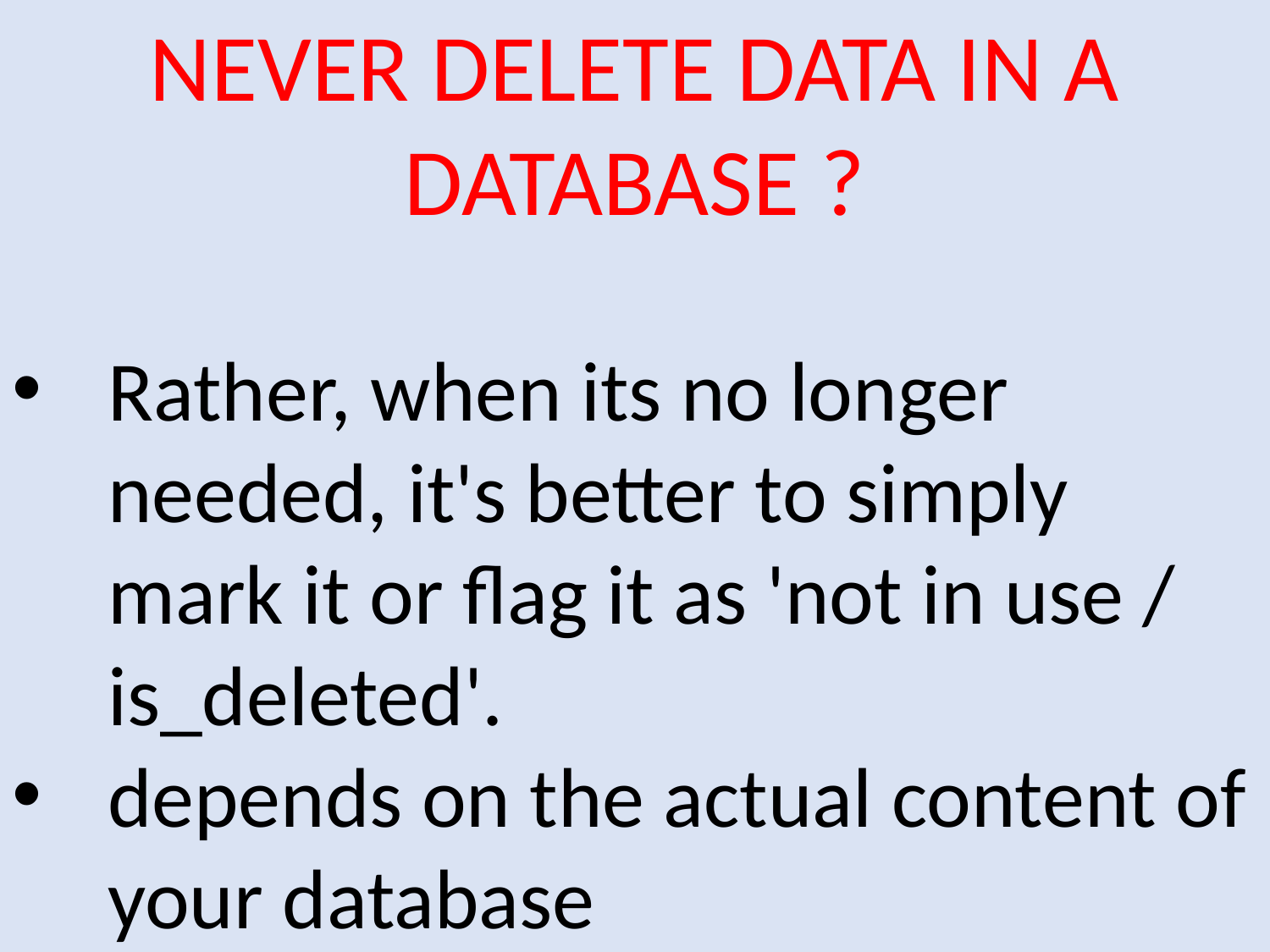

NEVER DELETE DATA IN A DATABASE ?

Rather, when its no longer needed, it's better to simply mark it or flag it as 'not in use / is_deleted'.
depends on the actual content of your database